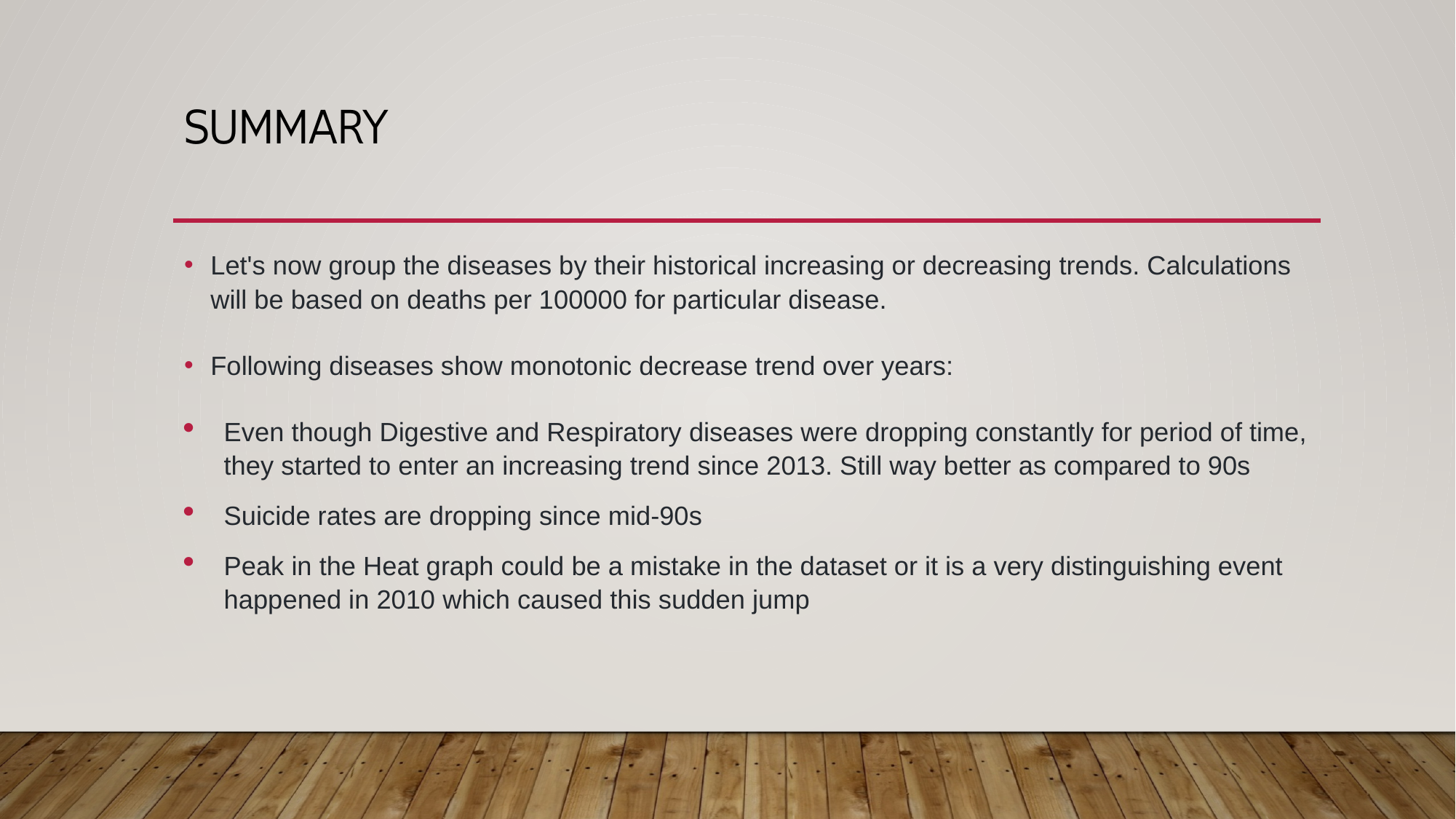

# SUMMARY
Let's now group the diseases by their historical increasing or decreasing trends. Calculations will be based on deaths per 100000 for particular disease.
Following diseases show monotonic decrease trend over years:
Even though Digestive and Respiratory diseases were dropping constantly for period of time, they started to enter an increasing trend since 2013. Still way better as compared to 90s
Suicide rates are dropping since mid-90s
Peak in the Heat graph could be a mistake in the dataset or it is a very distinguishing event happened in 2010 which caused this sudden jump